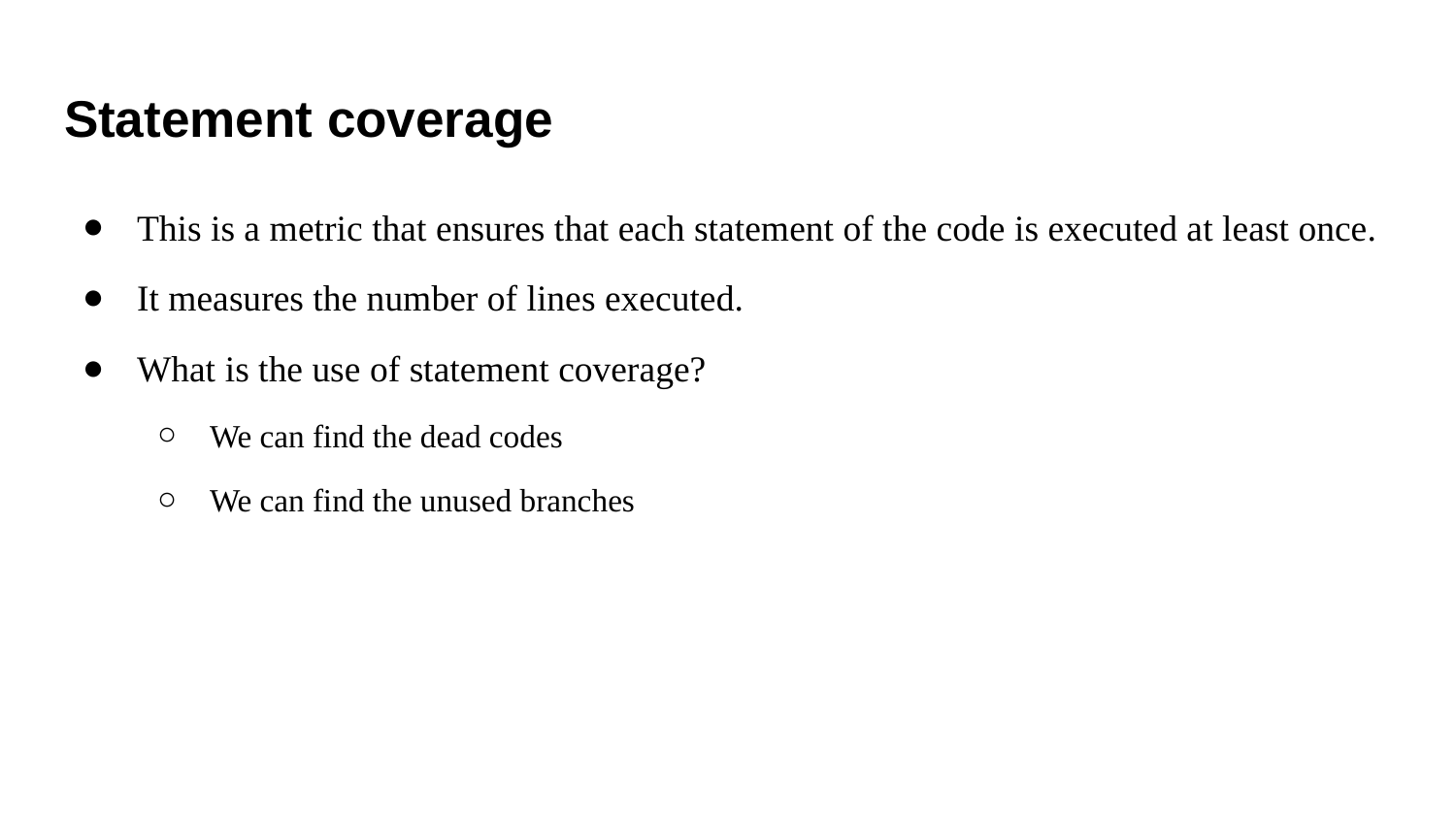

# Statement coverage
This is a metric that ensures that each statement of the code is executed at least once.
It measures the number of lines executed.
What is the use of statement coverage?
We can find the dead codes
We can find the unused branches